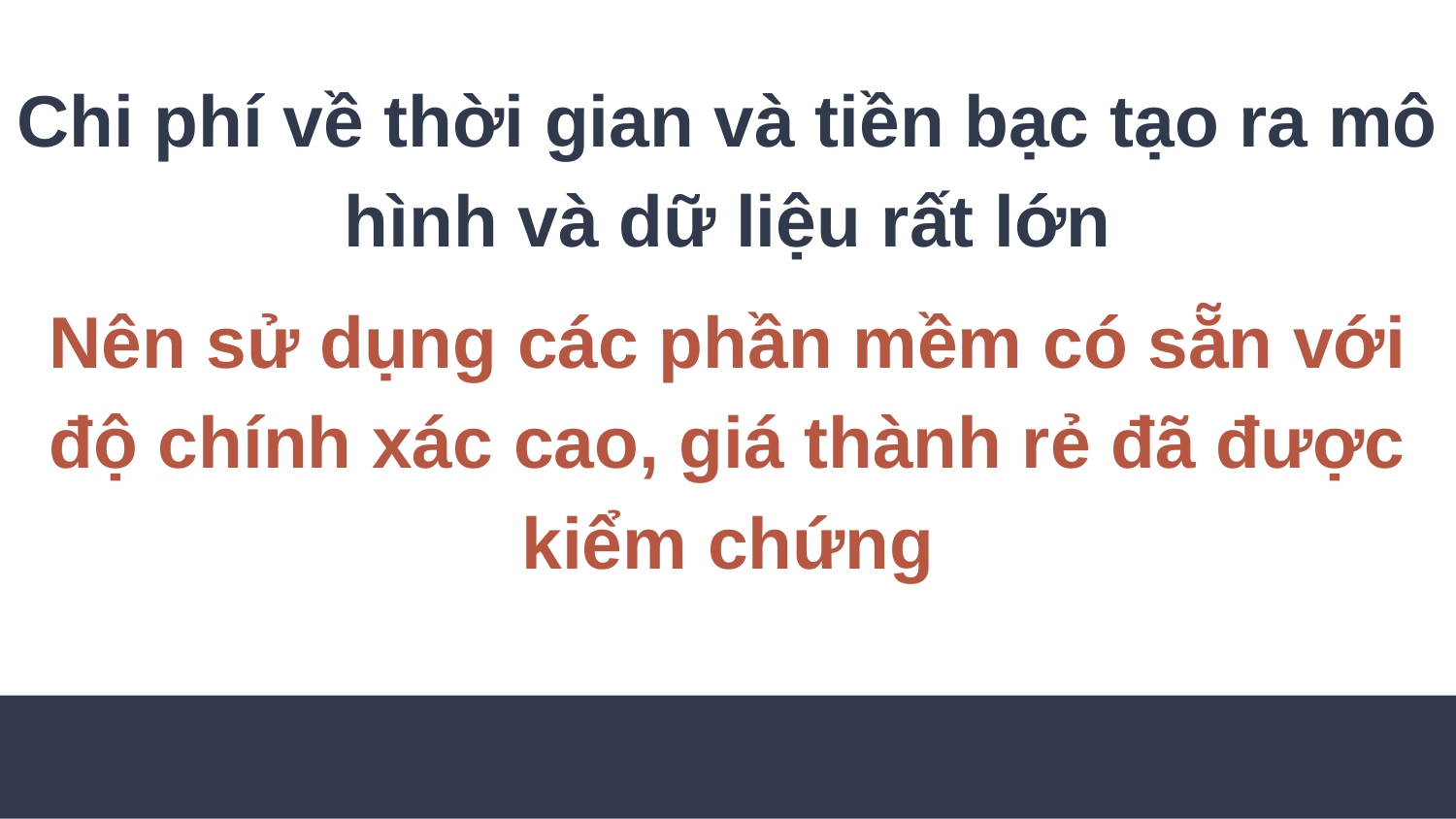

Chi phí về thời gian và tiền bạc tạo ra mô hình và dữ liệu rất lớn
Nên sử dụng các phần mềm có sẵn với độ chính xác cao, giá thành rẻ đã được kiểm chứng